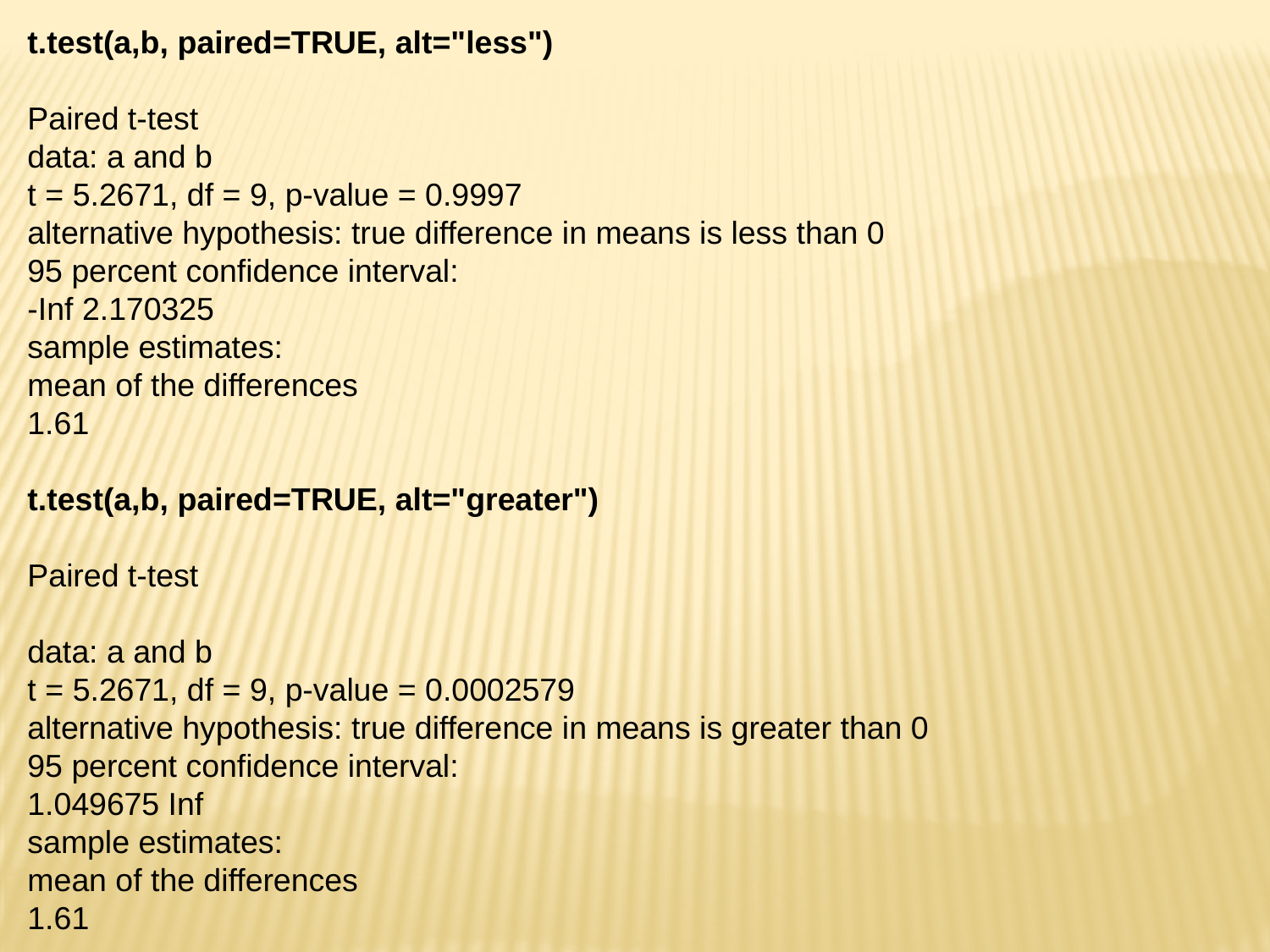

t.test(a,b, paired=TRUE, alt="less")
Paired t-test
data: a and b
t = 5.2671, df = 9, p-value = 0.9997
alternative hypothesis: true difference in means is less than 0
95 percent confidence interval:
-Inf 2.170325
sample estimates:
mean of the differences
1.61
t.test(a,b, paired=TRUE, alt="greater")
Paired t-test
data: a and b
t = 5.2671, df = 9, p-value = 0.0002579
alternative hypothesis: true difference in means is greater than 0
95 percent confidence interval:
1.049675 Inf
sample estimates:
mean of the differences
1.61